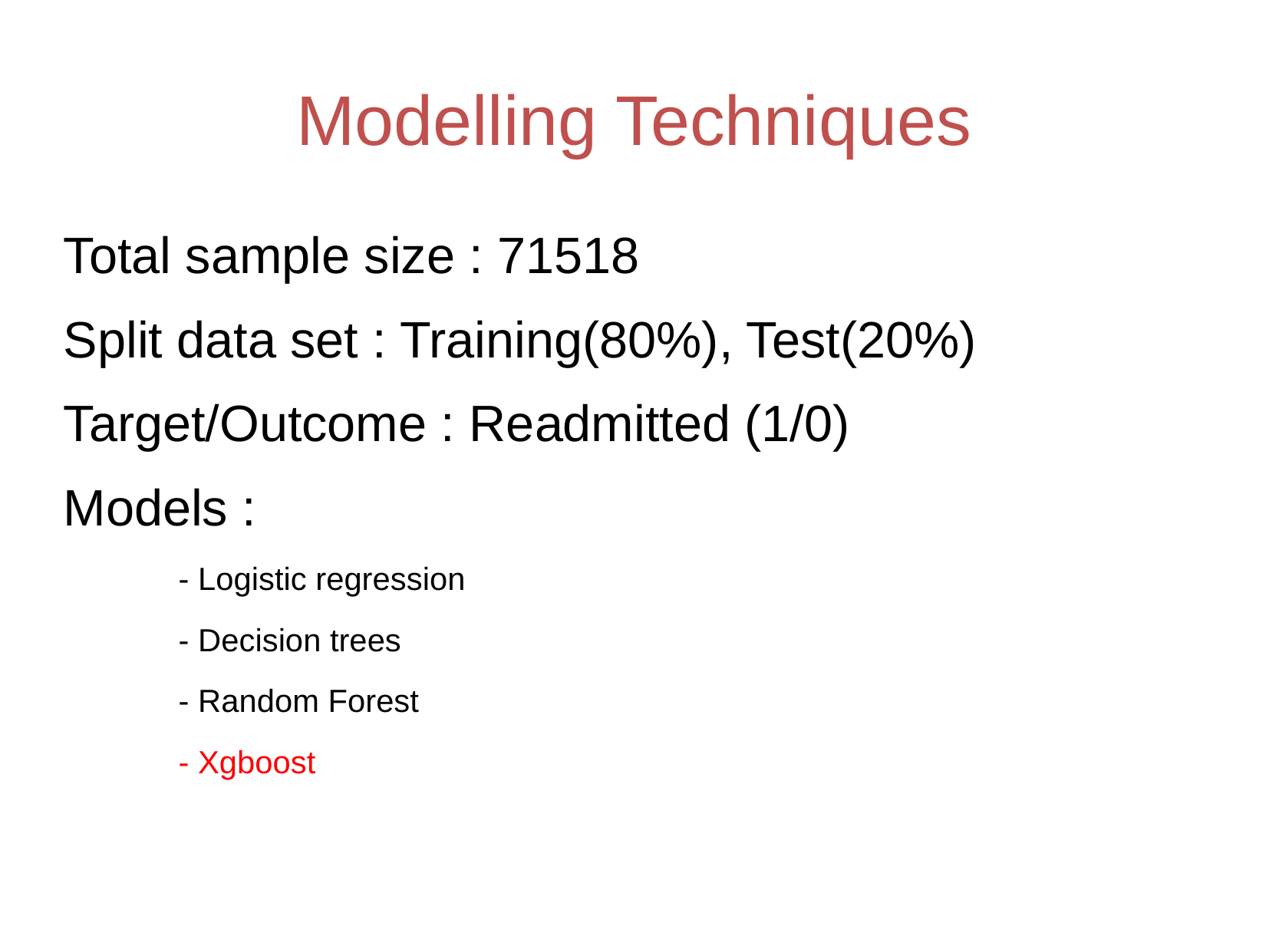

# Modelling Techniques
Total sample size : 71518
Split data set : Training(80%), Test(20%)
Target/Outcome : Readmitted (1/0)
Models :
	- Logistic regression
	- Decision trees
	- Random Forest
	- Xgboost